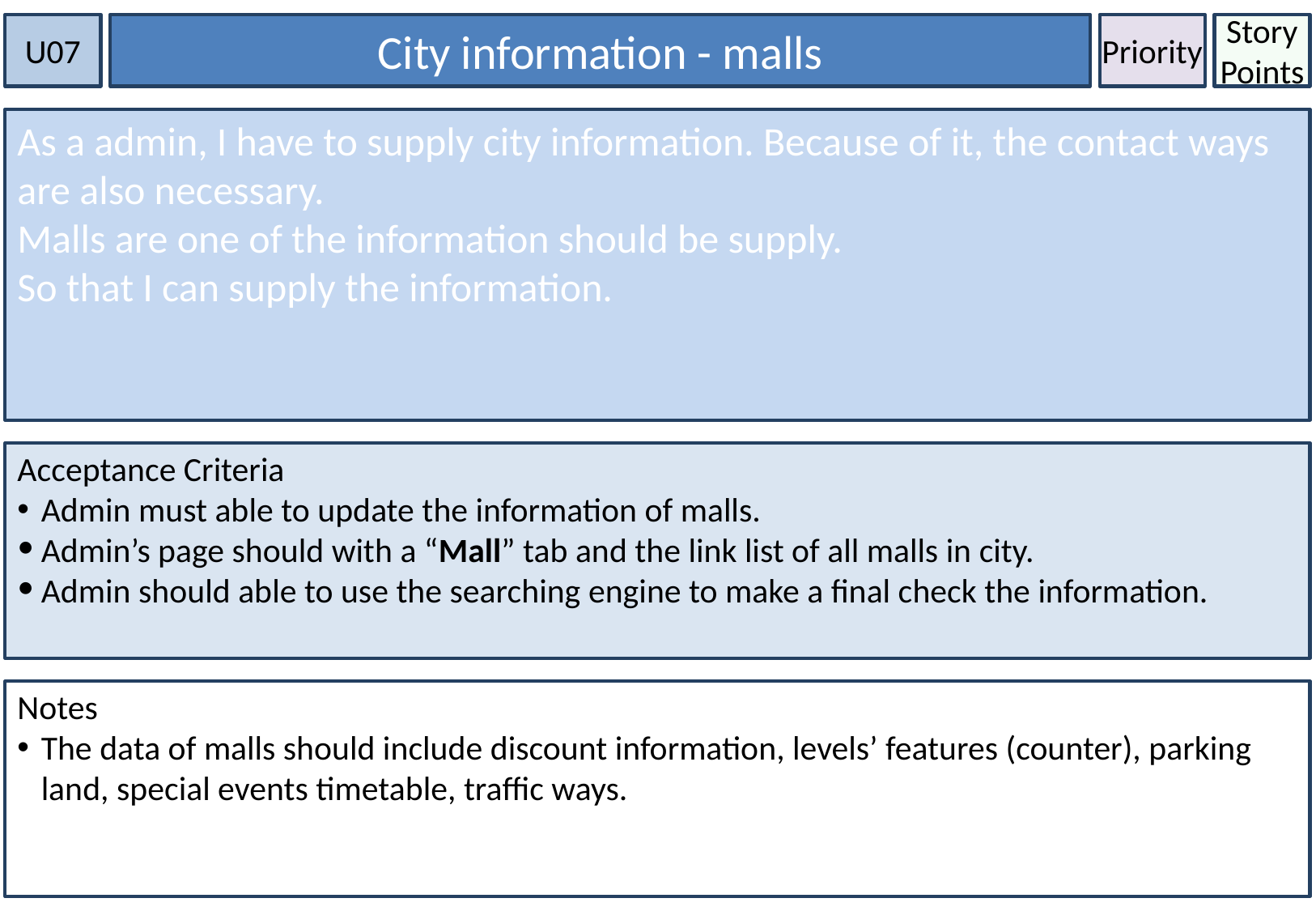

U07
Priority
Story Points
City information - malls
As a admin, I have to supply city information. Because of it, the contact ways are also necessary.
Malls are one of the information should be supply.
So that I can supply the information.
Acceptance Criteria
Admin must able to update the information of malls.
Admin’s page should with a “Mall” tab and the link list of all malls in city.
Admin should able to use the searching engine to make a final check the information.
Notes
The data of malls should include discount information, levels’ features (counter), parking land, special events timetable, traffic ways.